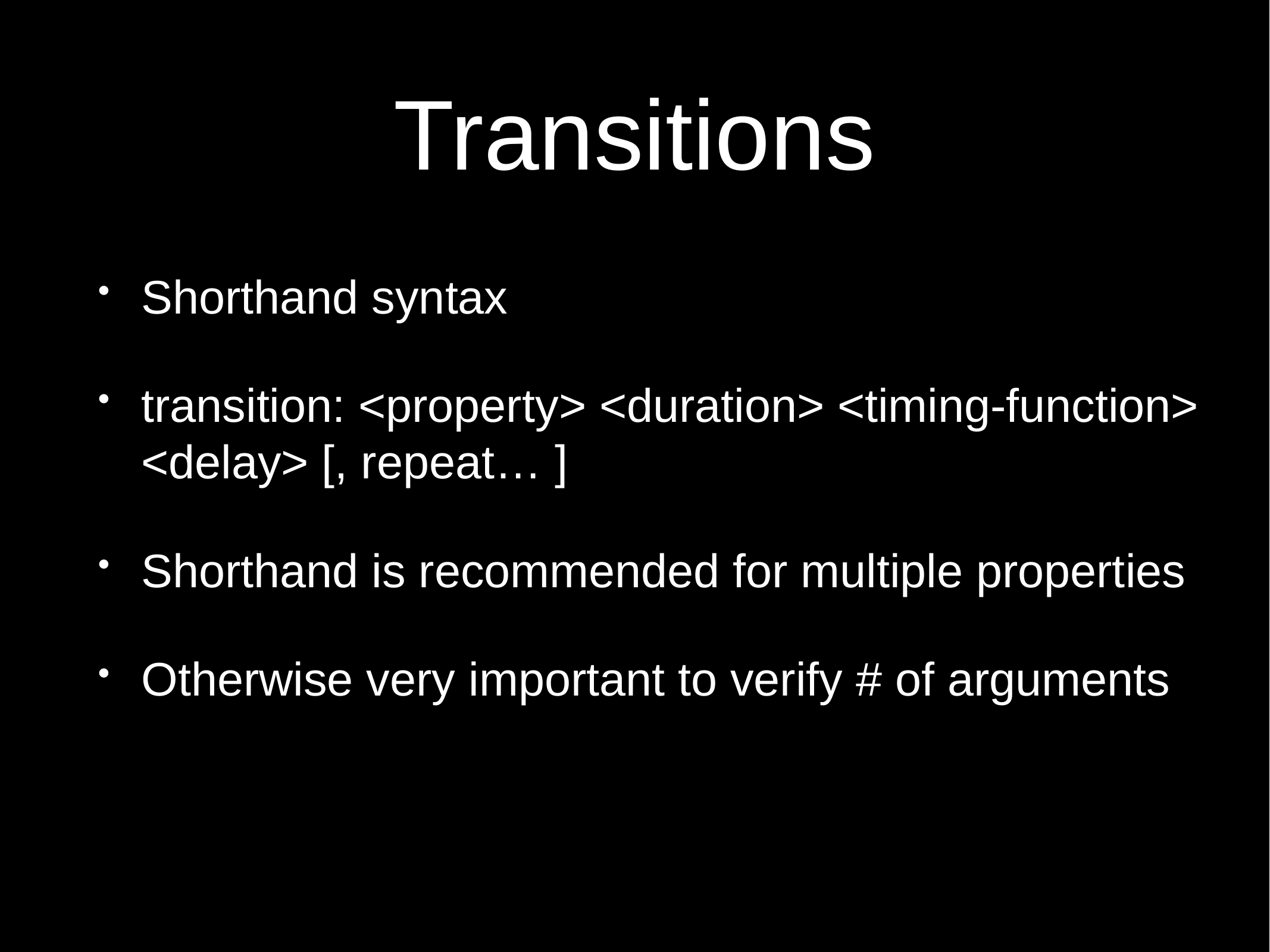

# Transitions
Shorthand syntax
transition: <property> <duration> <timing-function> <delay> [, repeat… ]
Shorthand is recommended for multiple properties
Otherwise very important to verify # of arguments